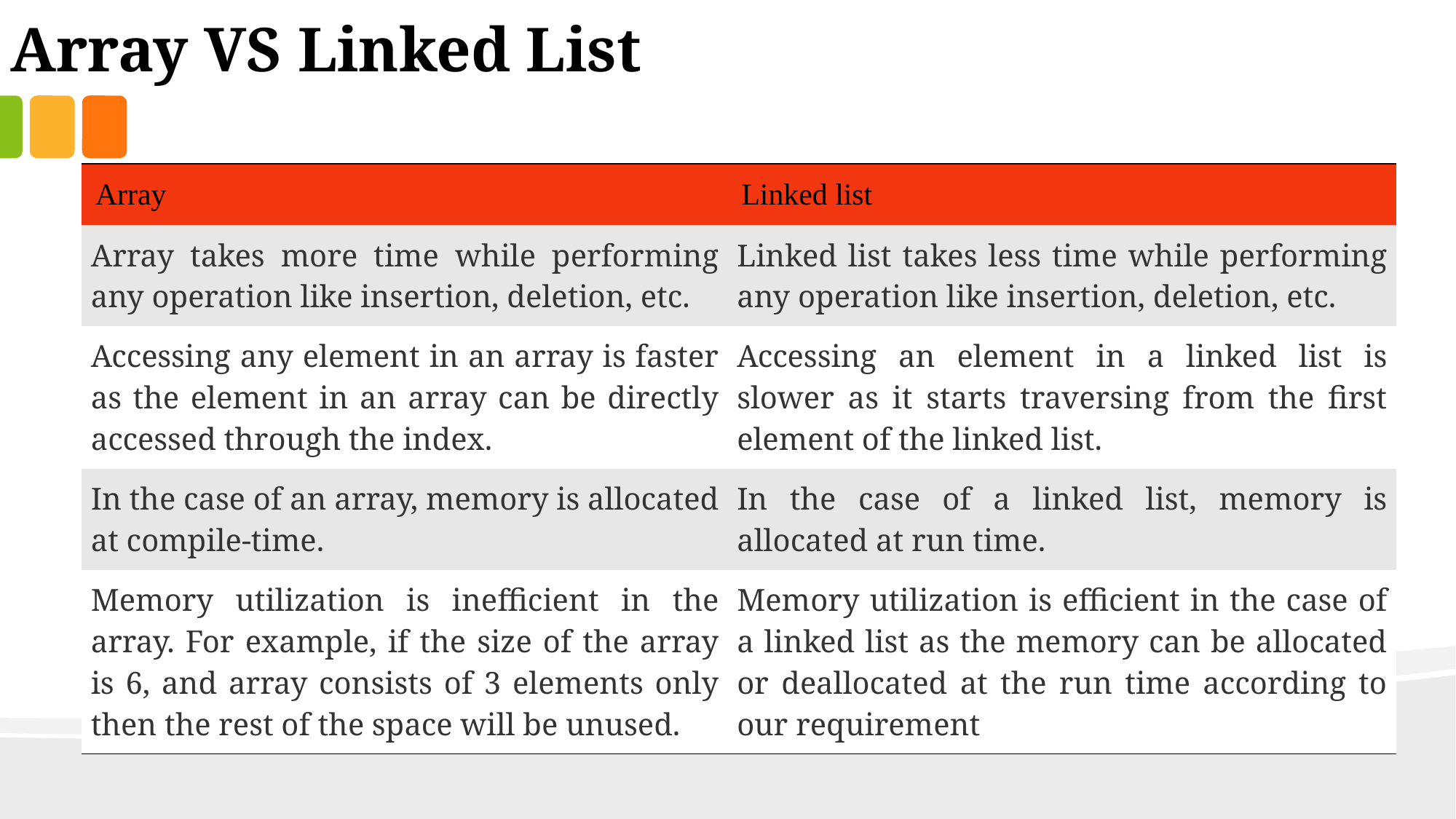

Array VS Linked List
| Array | Linked list |
| --- | --- |
| Array takes more time while performing any operation like insertion, deletion, etc. | Linked list takes less time while performing any operation like insertion, deletion, etc. |
| Accessing any element in an array is faster as the element in an array can be directly accessed through the index. | Accessing an element in a linked list is slower as it starts traversing from the first element of the linked list. |
| In the case of an array, memory is allocated at compile-time. | In the case of a linked list, memory is allocated at run time. |
| Memory utilization is inefficient in the array. For example, if the size of the array is 6, and array consists of 3 elements only then the rest of the space will be unused. | Memory utilization is efficient in the case of a linked list as the memory can be allocated or deallocated at the run time according to our requirement |